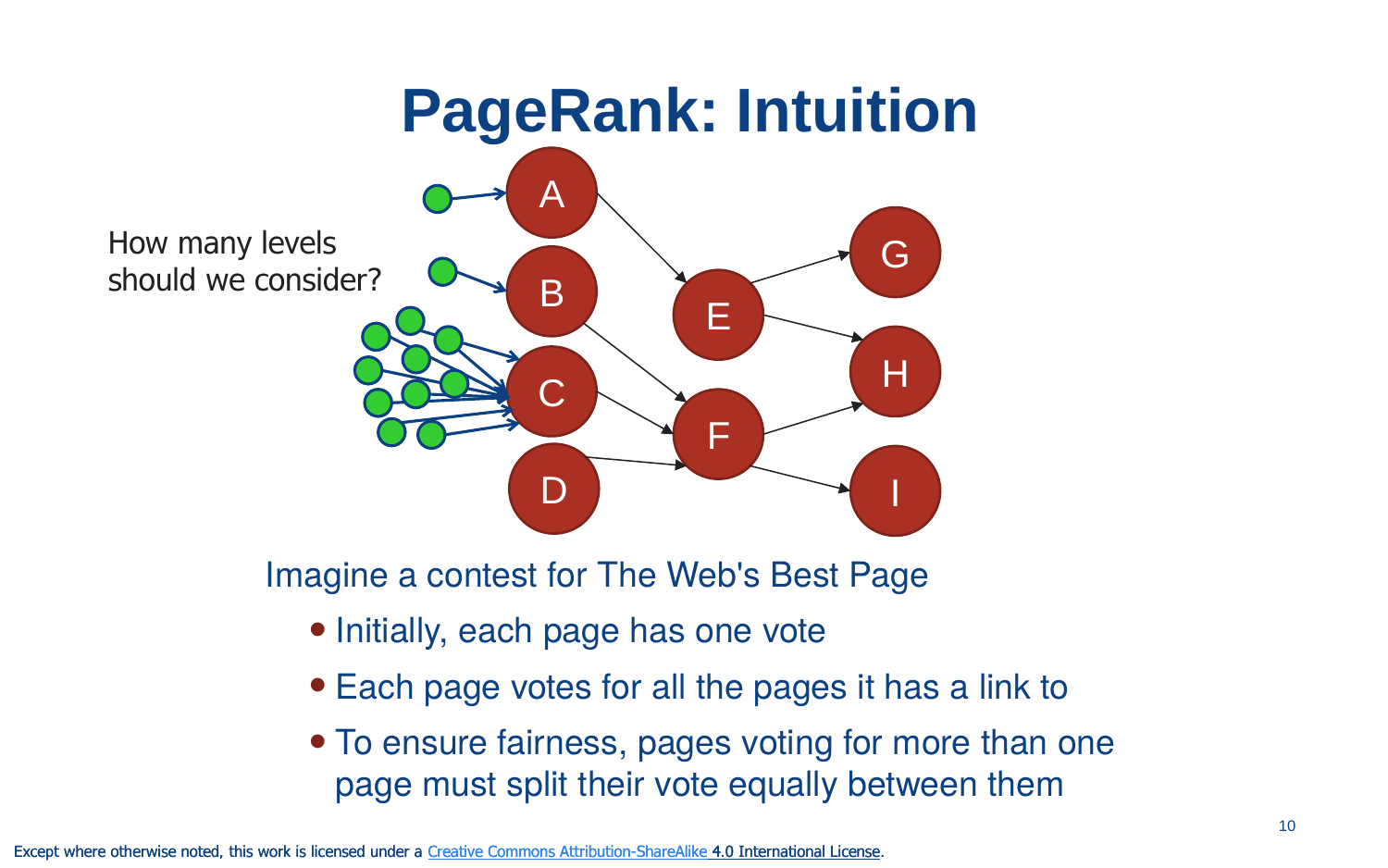

# PageRank: Intuition
A

G
How many levels
should we consider?
B

E

H

C

F

D
I
Imagine a contest for The Web's Best Page
Initially, each page has one vote
Each page votes for all the pages it has a link to
To ensure fairness, pages voting for more than one page must split their vote equally between them
10